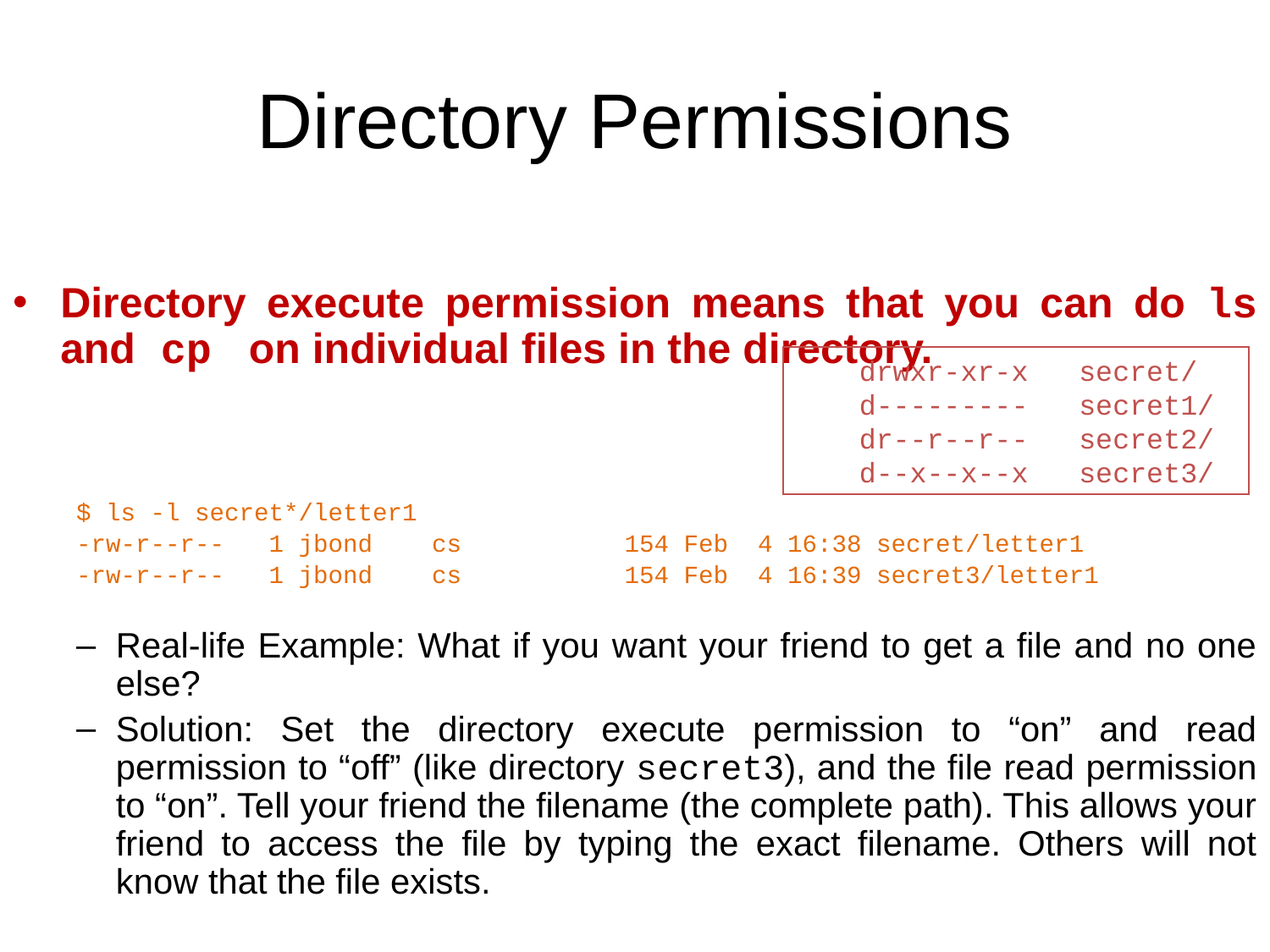

# Directory Permissions
Directory execute permission means that you can do ls and cp  on individual files in the directory.

$ ls -l secret*/letter1
-rw-r--r--   1 jbond    cs           154 Feb  4 16:38 secret/letter1
-rw-r--r--   1 jbond    cs           154 Feb  4 16:39 secret3/letter1

Real-life Example: What if you want your friend to get a file and no one else?
Solution: Set the directory execute permission to “on” and read permission to “off” (like directory secret3), and the file read permission to “on”. Tell your friend the filename (the complete path). This allows your friend to access the file by typing the exact filename. Others will not know that the file exists.
drwxr-xr-x   secret/
d---------   secret1/
dr--r--r--   secret2/
d--x--x--x   secret3/